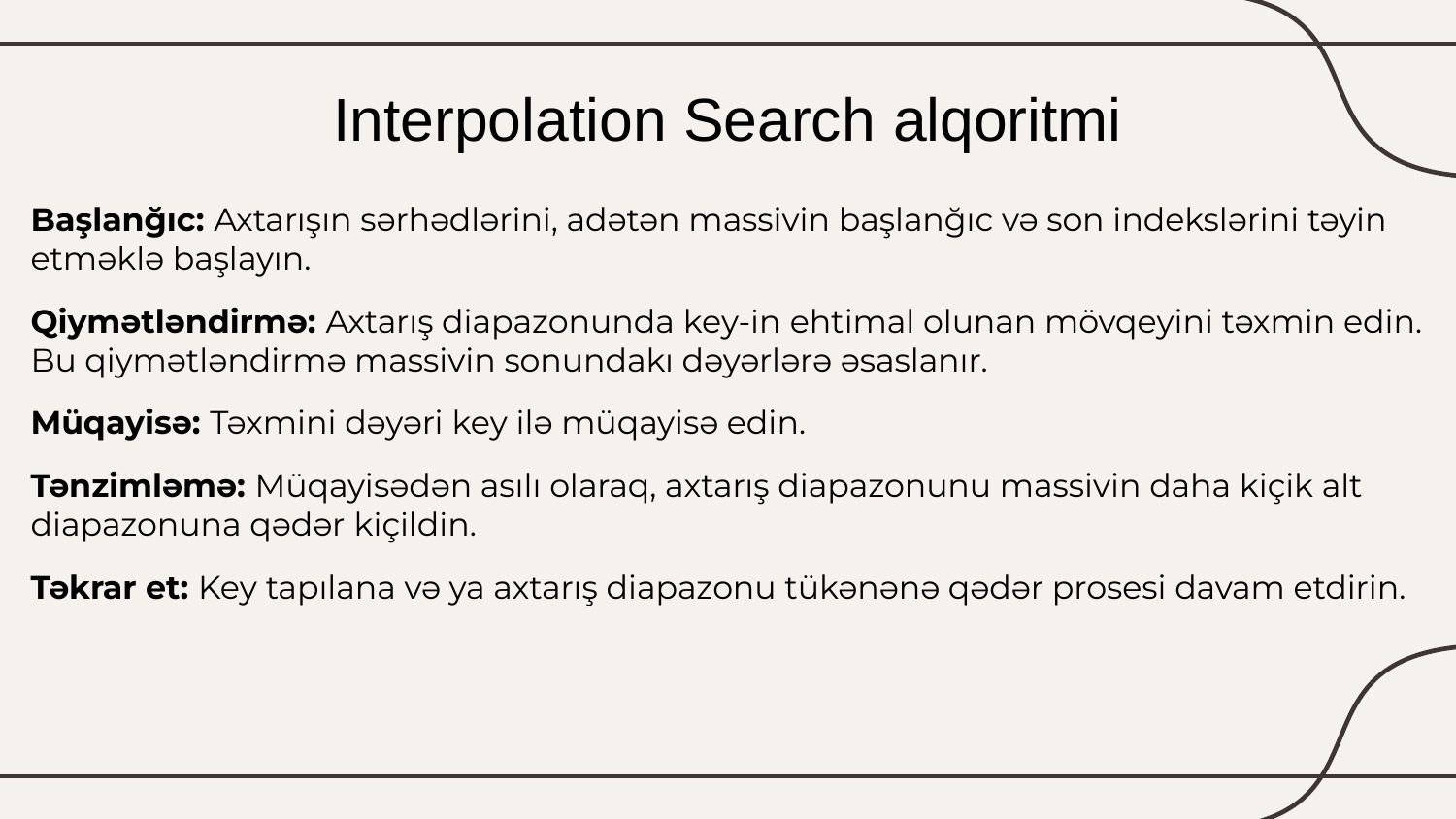

Interpolation Search alqoritmi
Başlanğıc: Axtarışın sərhədlərini, adətən massivin başlanğıc və son indekslərini təyin etməklə başlayın.
Qiymətləndirmə: Axtarış diapazonunda key-in ehtimal olunan mövqeyini təxmin edin. Bu qiymətləndirmə massivin sonundakı dəyərlərə əsaslanır.
Müqayisə: Təxmini dəyəri key ilə müqayisə edin.
Tənzimləmə: Müqayisədən asılı olaraq, axtarış diapazonunu massivin daha kiçik alt diapazonuna qədər kiçildin.
Təkrar et: Key tapılana və ya axtarış diapazonu tükənənə qədər prosesi davam etdirin.